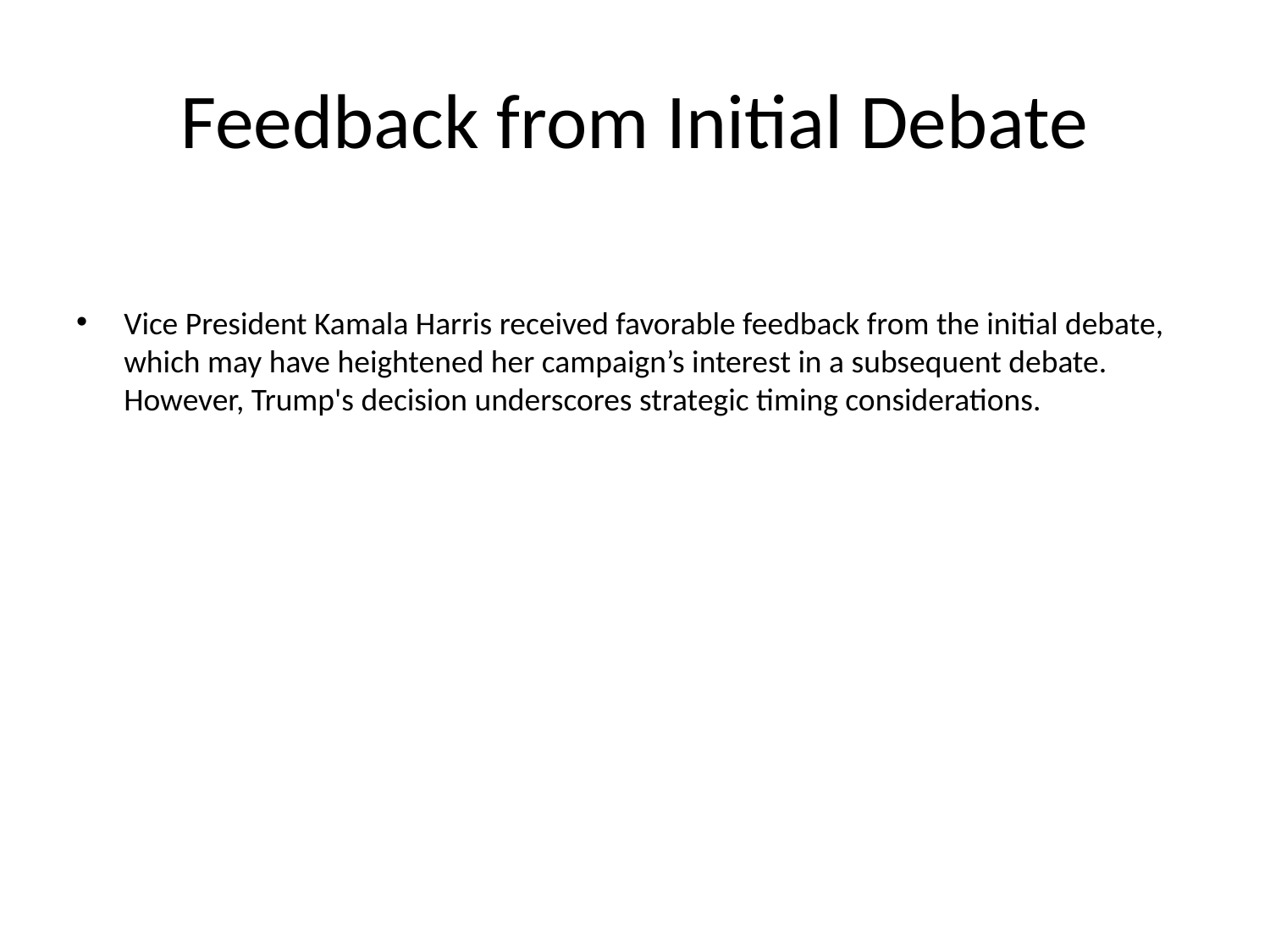

# Feedback from Initial Debate

Vice President Kamala Harris received favorable feedback from the initial debate, which may have heightened her campaign’s interest in a subsequent debate. However, Trump's decision underscores strategic timing considerations.